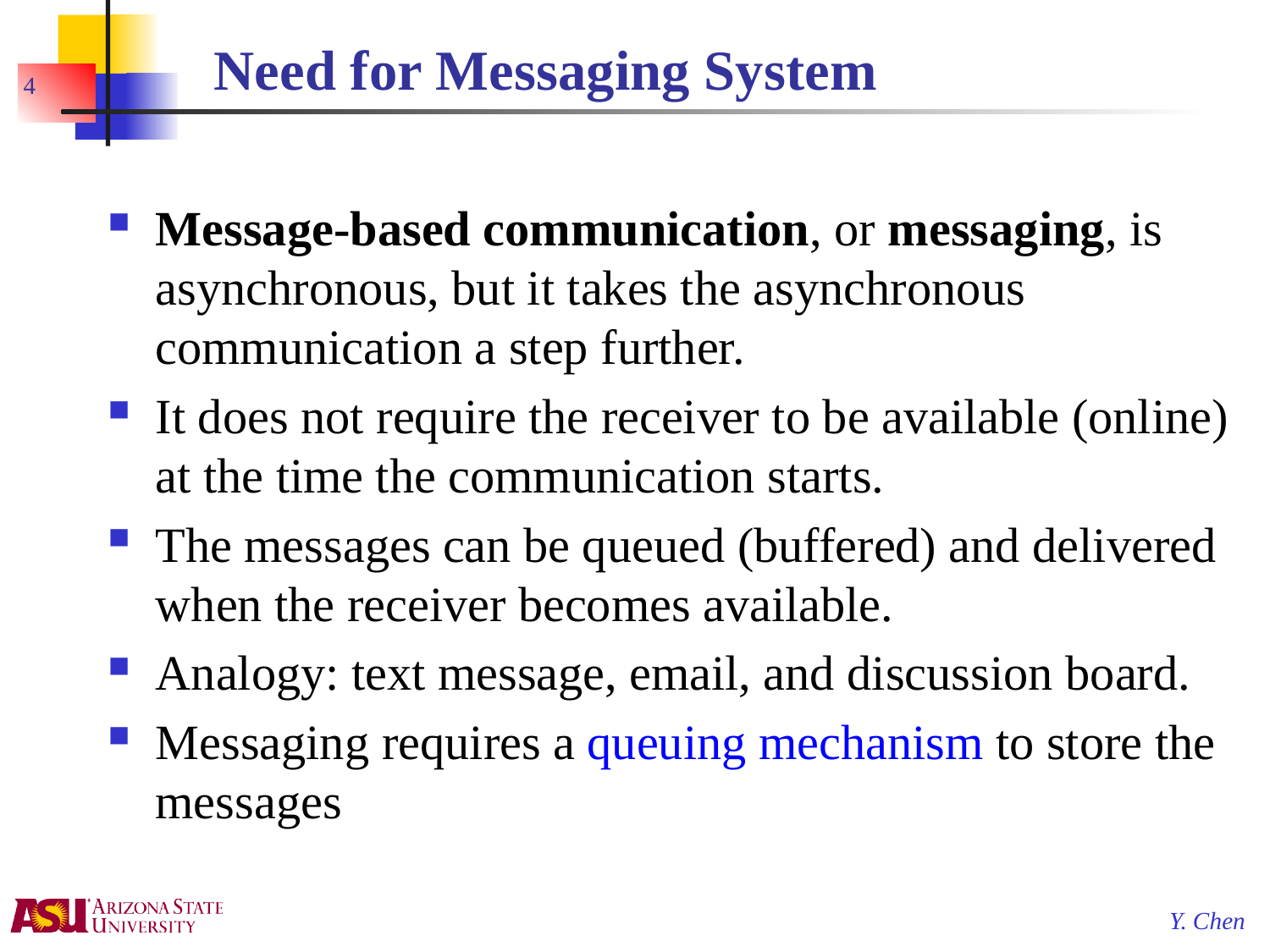

# Need for Messaging System
4
Message-based communication, or messaging, is asynchronous, but it takes the asynchronous communication a step further.
It does not require the receiver to be available (online) at the time the communication starts.
The messages can be queued (buffered) and delivered when the receiver becomes available.
Analogy: text message, email, and discussion board.
Messaging requires a queuing mechanism to store the messages